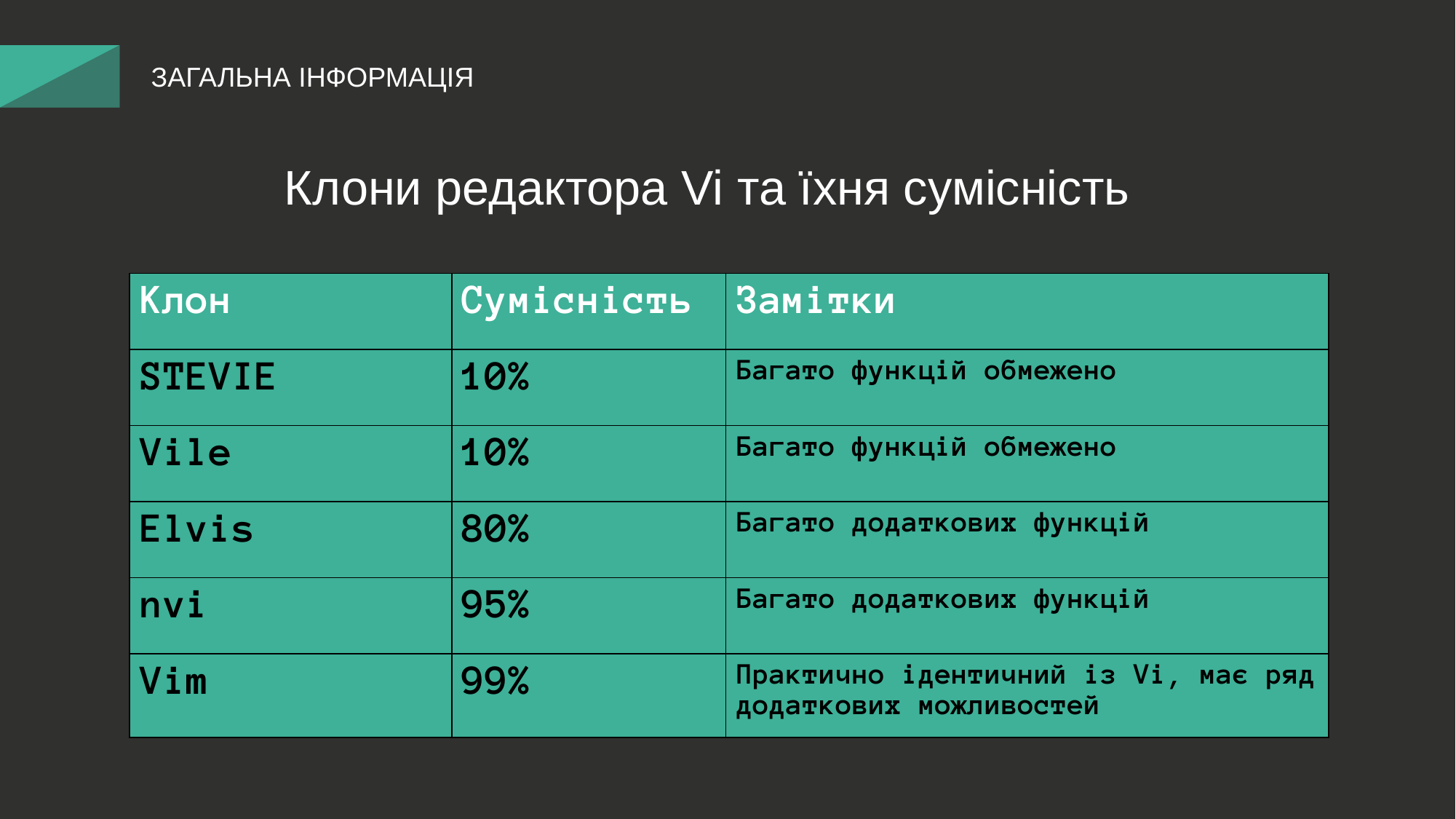

ЗАГАЛЬНА ІНФОРМАЦІЯ
Клони редактора Vi та їхня сумісність
| Клон | Сумісність | Замітки |
| --- | --- | --- |
| STEVIE | 10% | Багато функцій обмежено |
| Vile | 10% | Багато функцій обмежено |
| Elvis | 80% | Багато додаткових функцій |
| nvi | 95% | Багато додаткових функцій |
| Vim | 99% | Практично ідентичний із Vi, має ряд додаткових можливостей |